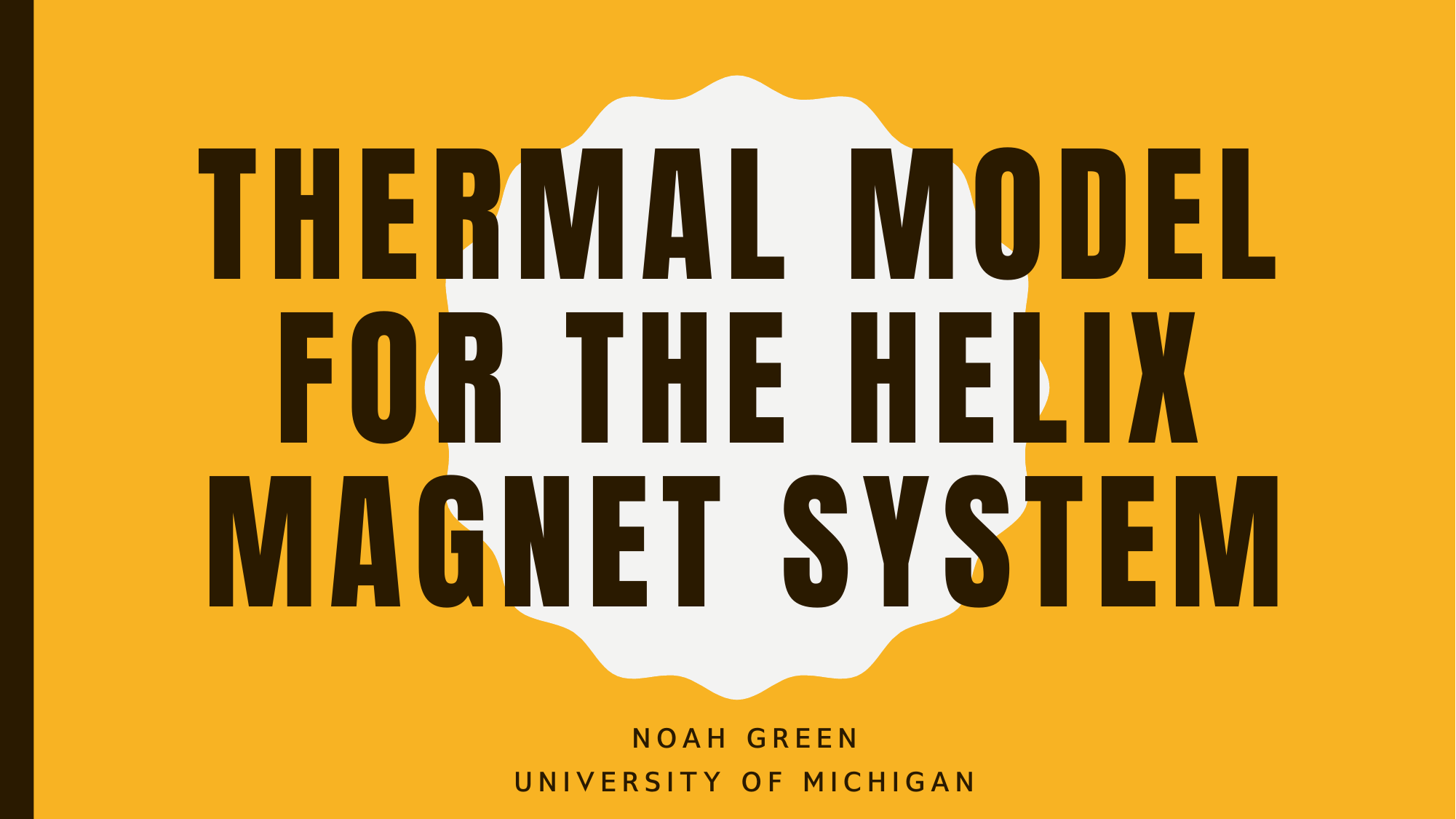

# Thermal Model for the HELIX Magnet System
Noah Green
University of Michigan